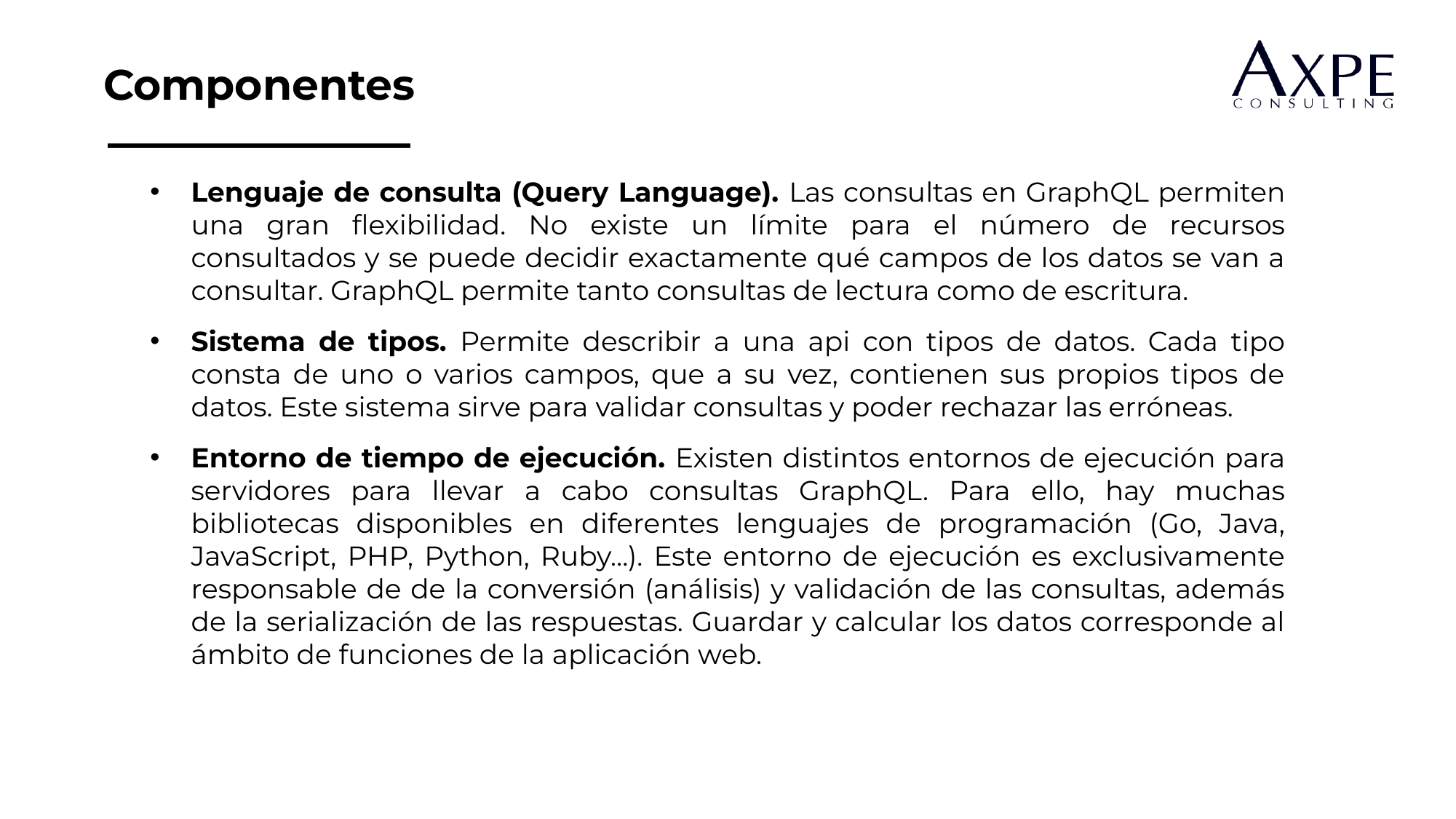

Componentes
Lenguaje de consulta (Query Language). Las consultas en GraphQL permiten una gran flexibilidad. No existe un límite para el número de recursos consultados y se puede decidir exactamente qué campos de los datos se van a consultar. GraphQL permite tanto consultas de lectura como de escritura.
Sistema de tipos. Permite describir a una api con tipos de datos. Cada tipo consta de uno o varios campos, que a su vez, contienen sus propios tipos de datos. Este sistema sirve para validar consultas y poder rechazar las erróneas.
Entorno de tiempo de ejecución. Existen distintos entornos de ejecución para servidores para llevar a cabo consultas GraphQL. Para ello, hay muchas bibliotecas disponibles en diferentes lenguajes de programación (Go, Java, JavaScript, PHP, Python, Ruby…). Este entorno de ejecución es exclusivamente responsable de de la conversión (análisis) y validación de las consultas, además de la serialización de las respuestas. Guardar y calcular los datos corresponde al ámbito de funciones de la aplicación web.